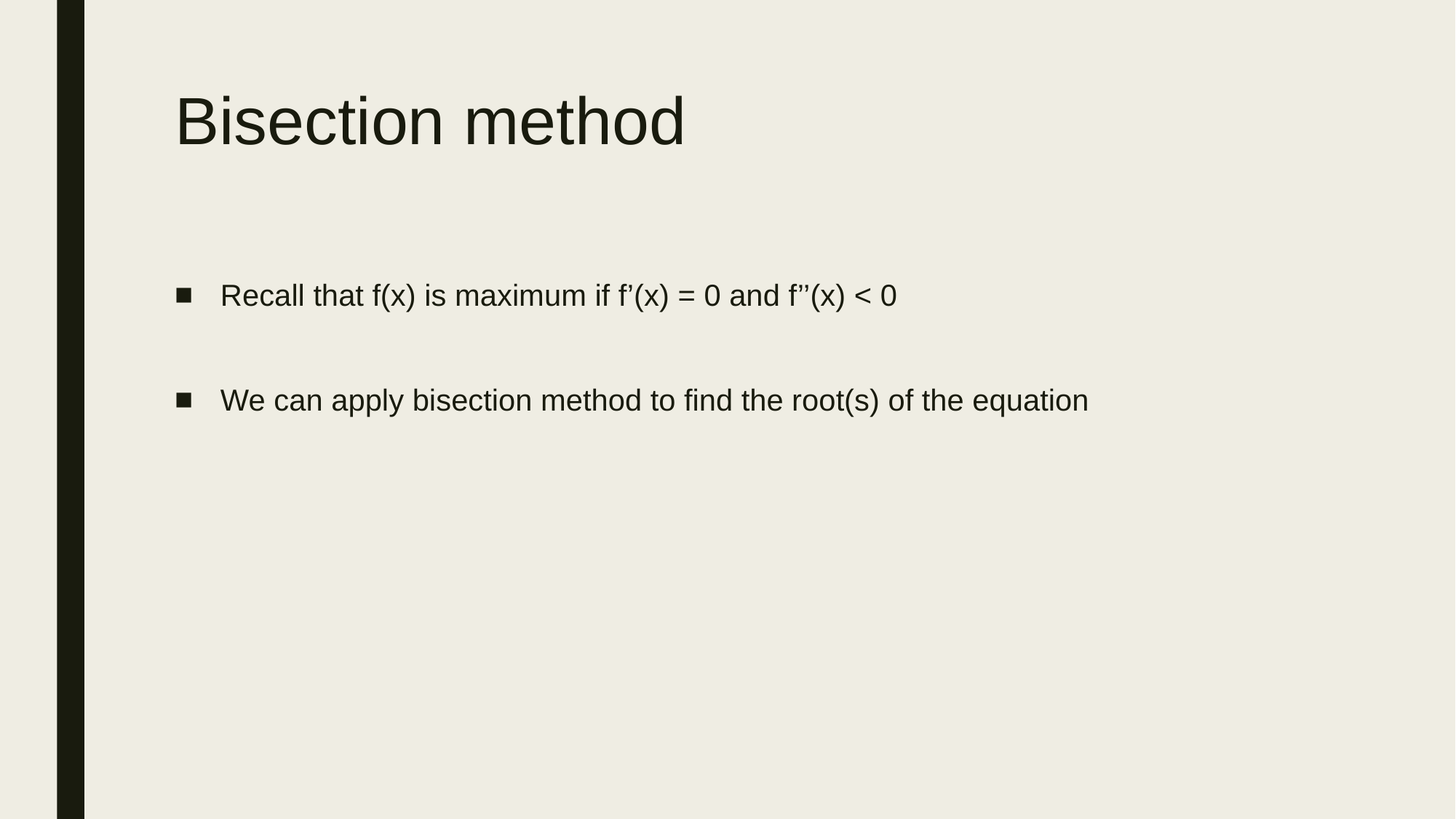

# Bisection method
Recall that f(x) is maximum if f’(x) = 0 and f’’(x) < 0

We can apply bisection method to find the root(s) of the equation